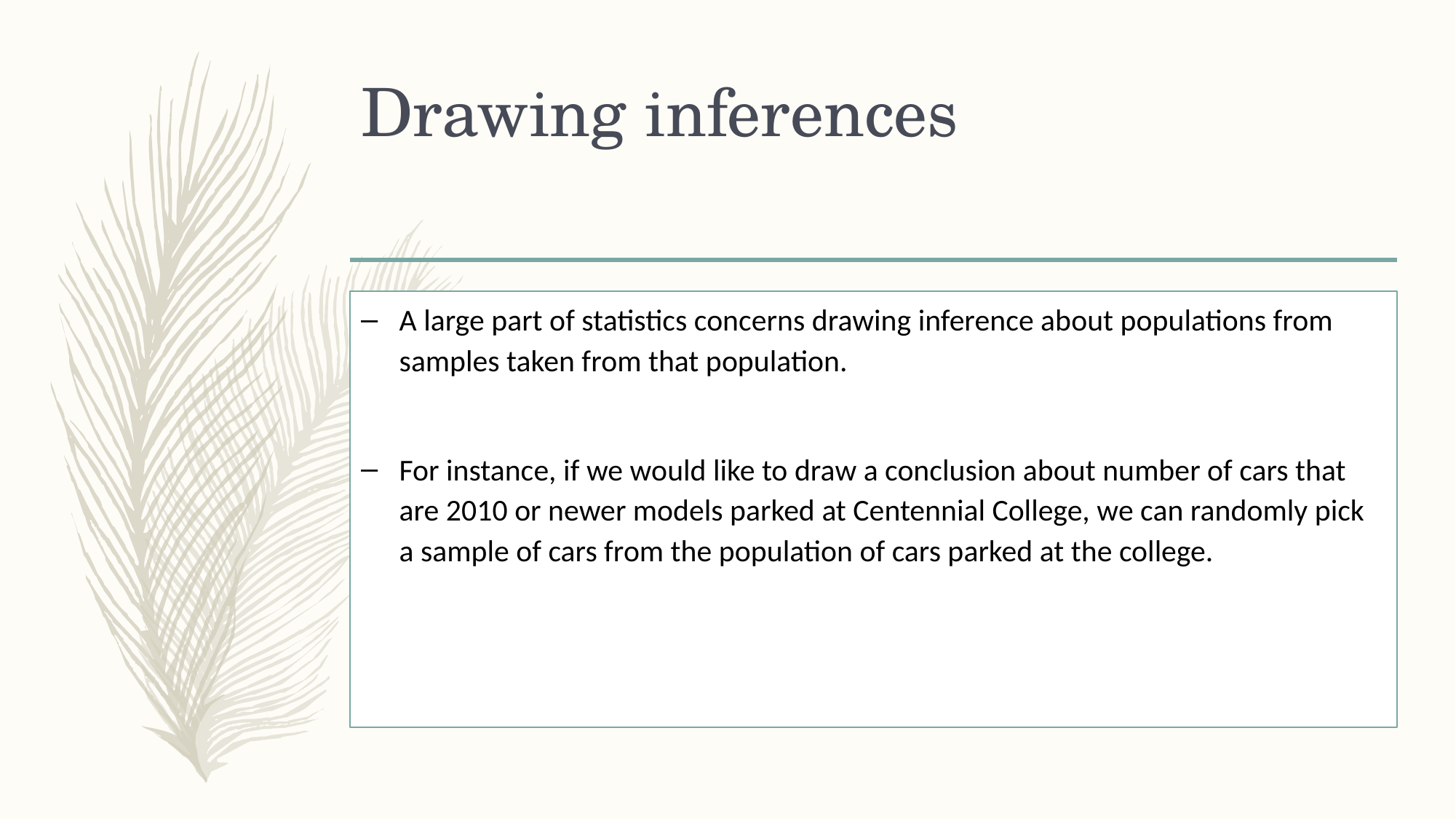

# Drawing inferences
A large part of statistics concerns drawing inference about populations from samples taken from that population.

For instance, if we would like to draw a conclusion about number of cars that are 2010 or newer models parked at Centennial College, we can randomly pick a sample of cars from the population of cars parked at the college.